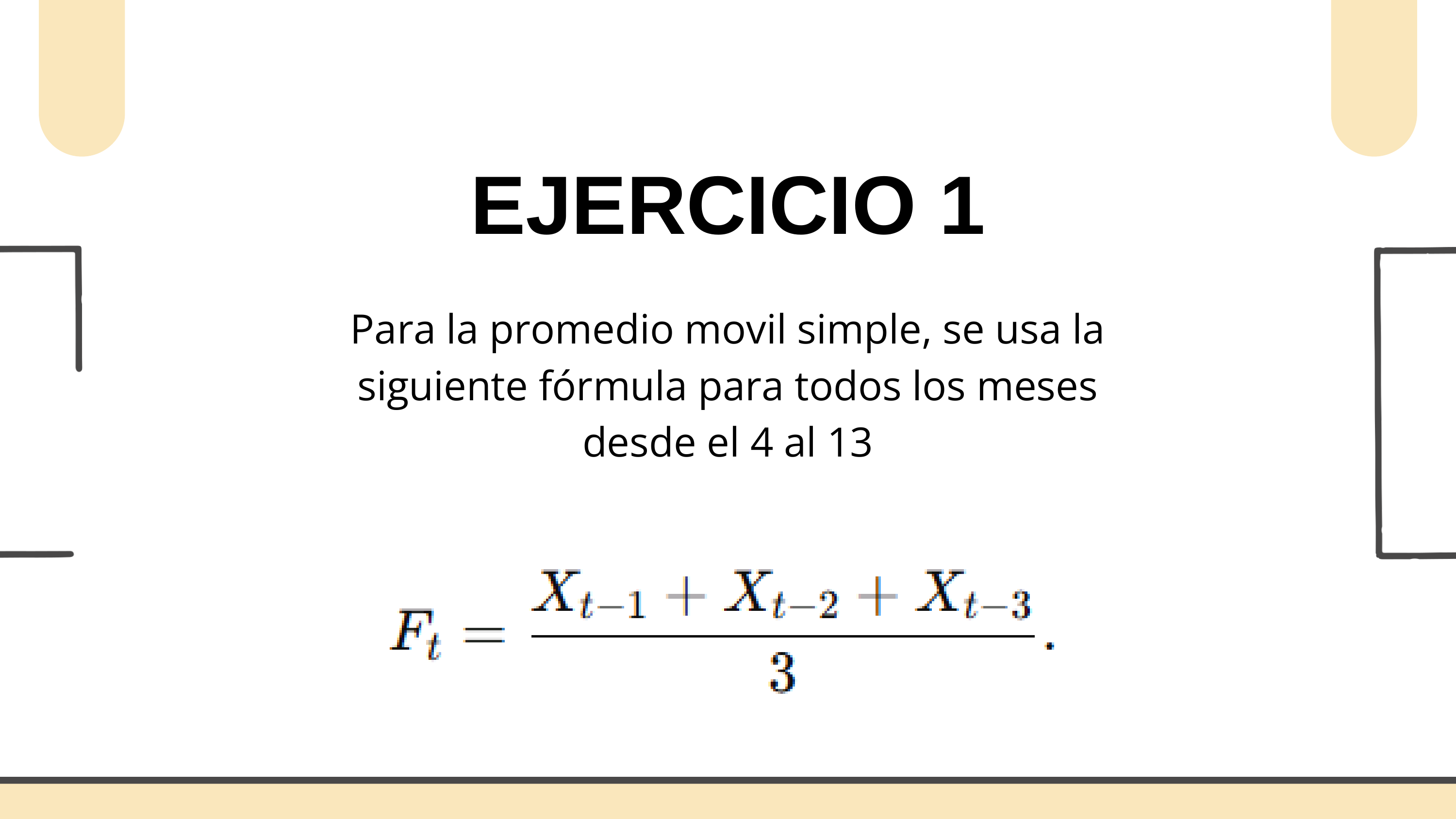

EJERCICIO 1

Para la promedio movil simple, se usa la siguiente fórmula para todos los meses desde el 4 al 13